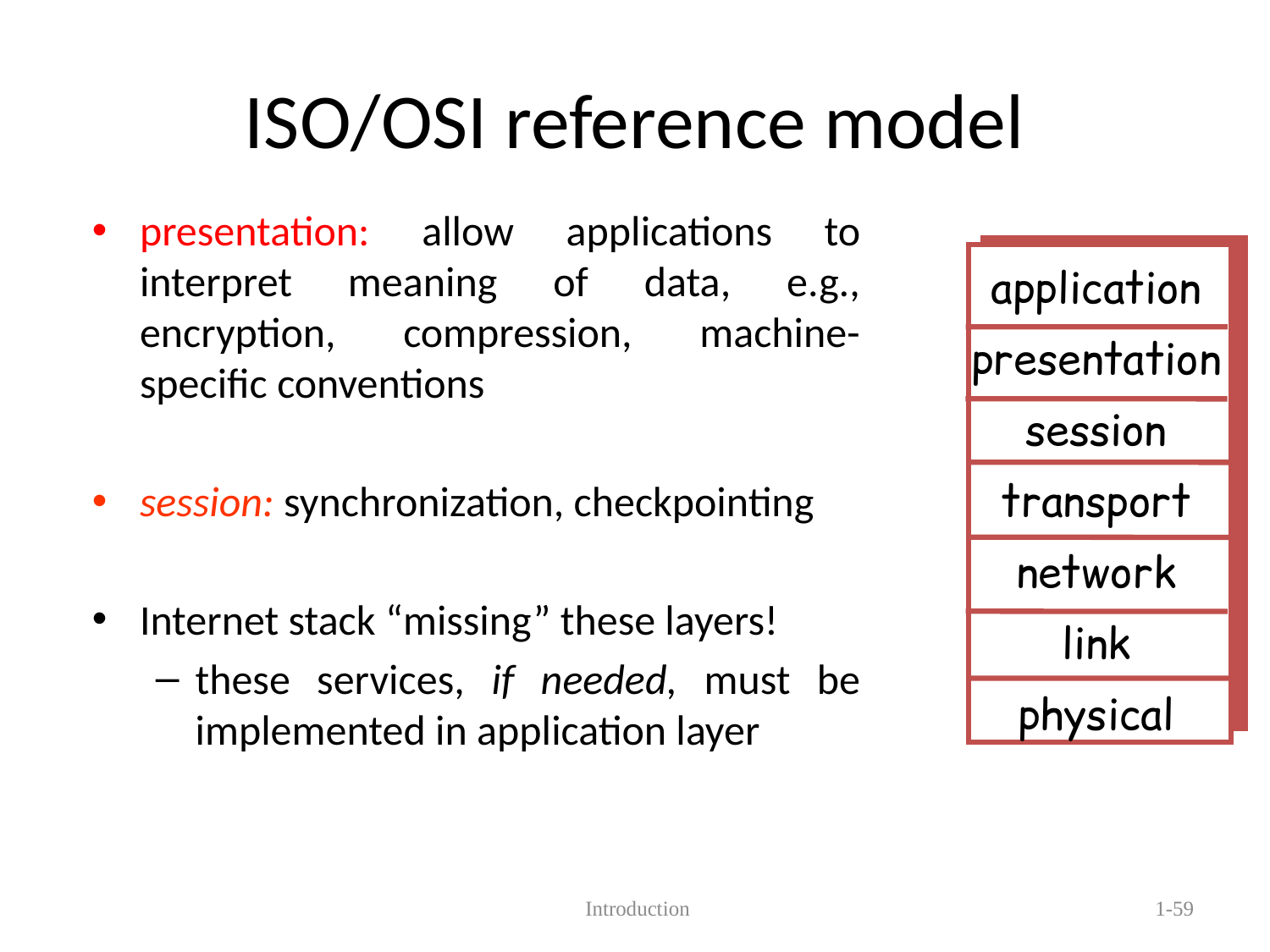

# ISO/OSI reference model
presentation: allow applications to interpret meaning of data, e.g., encryption, compression, machine-specific conventions

session: synchronization, checkpointing

Internet stack “missing” these layers!
these services, if needed, must be implemented in application layer

application

presentation

session

transport

network

link

physical

 Introduction
1-59